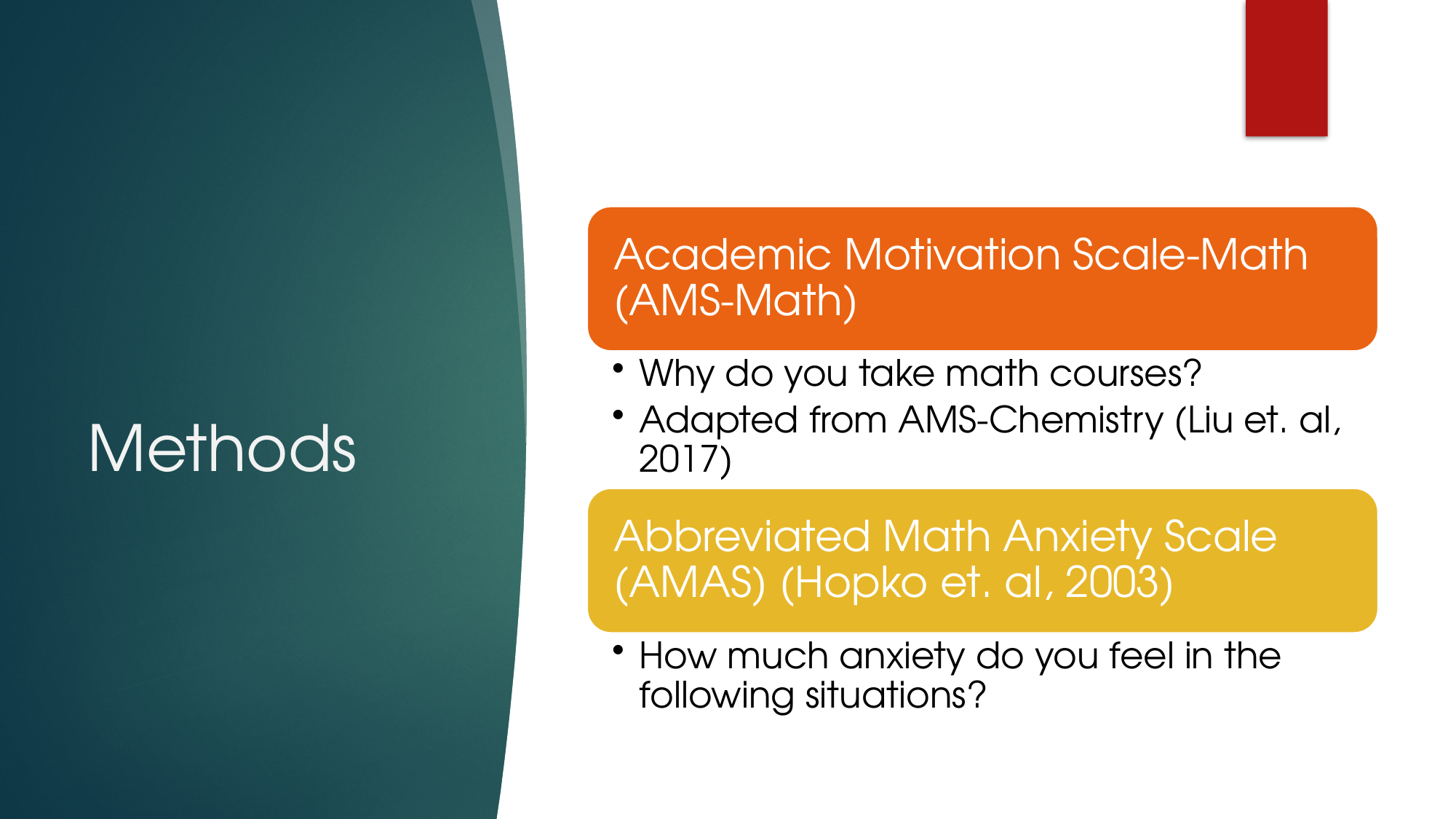

# Methods
Academic Motivation Scale-Math (AMS-Math)
Why do you take math courses?
Adapted from AMS-Chemistry (Liu et. al, 2017)
Abbreviated Math Anxiety Scale (AMAS) (Hopko et. al, 2003)
How much anxiety do you feel in the following situations?